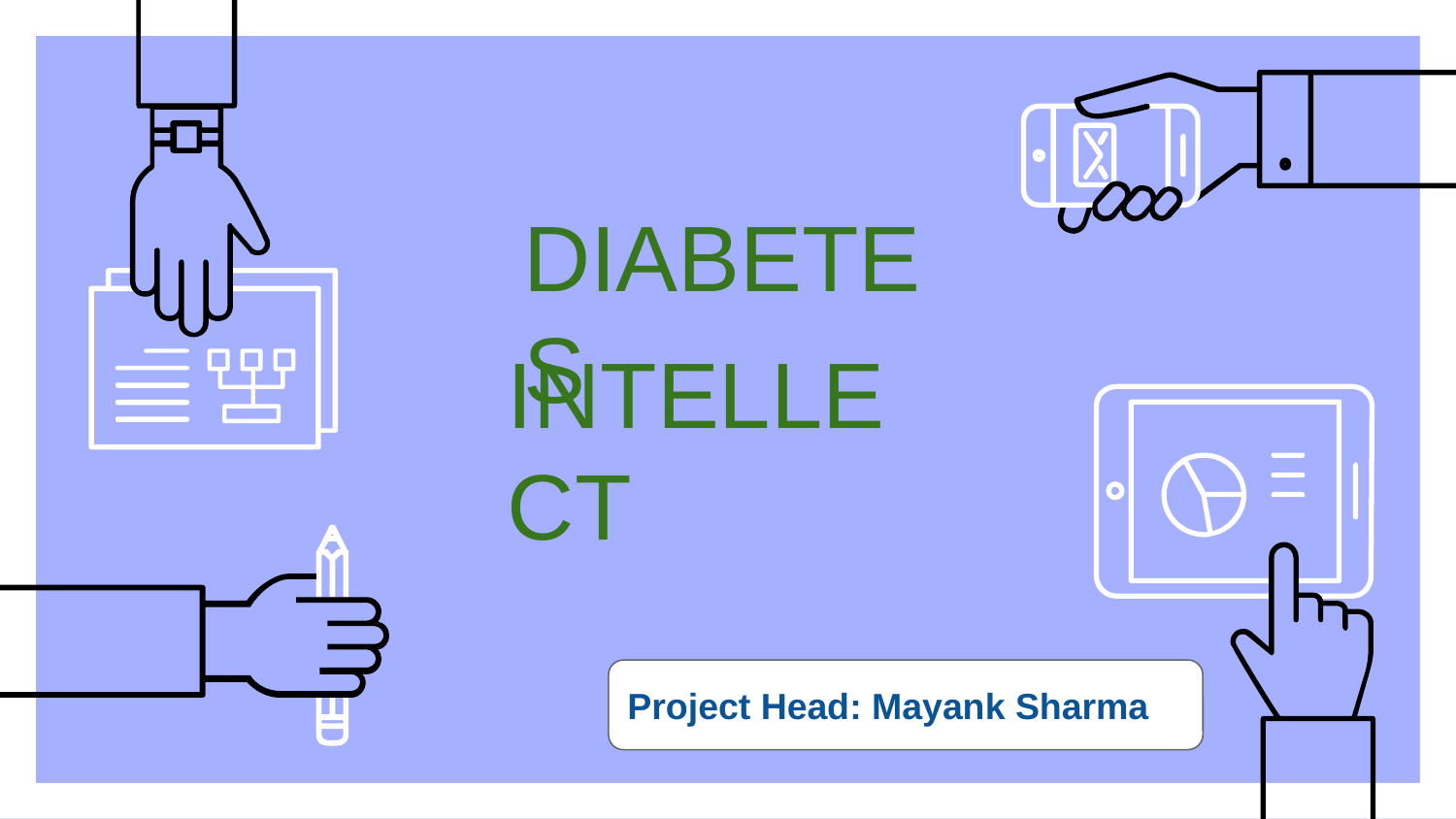

# DIABETES
INTELLECT
Project Head: Mayank Sharma